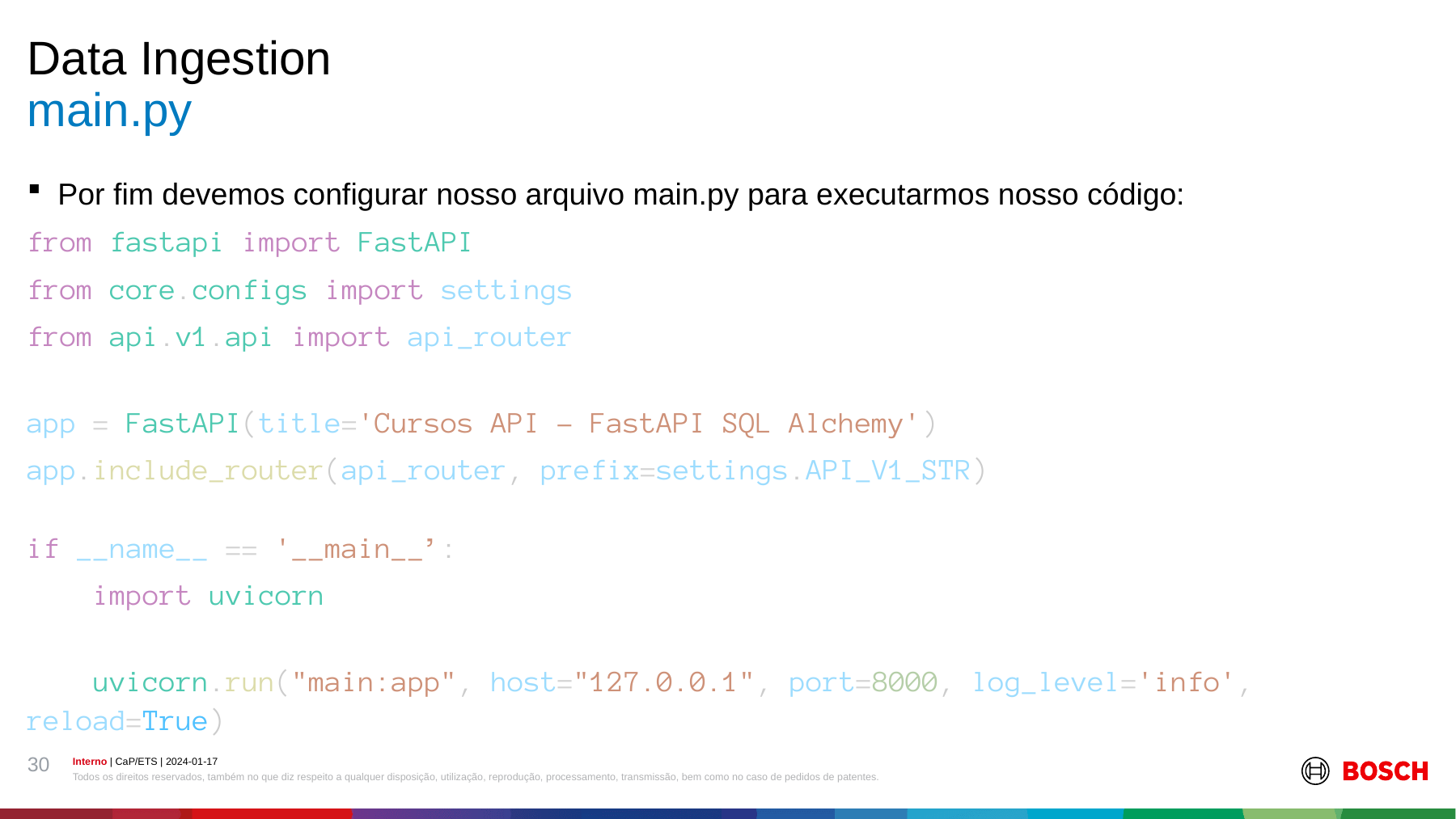

Data Ingestion
# main.py
Por fim devemos configurar nosso arquivo main.py para executarmos nosso código:
from fastapi import FastAPI
from core.configs import settings
from api.v1.api import api_router
app = FastAPI(title='Cursos API - FastAPI SQL Alchemy')
app.include_router(api_router, prefix=settings.API_V1_STR)
if __name__ == '__main__’:
    import uvicorn
    uvicorn.run("main:app", host="127.0.0.1", port=8000, log_level='info', reload=True)

30